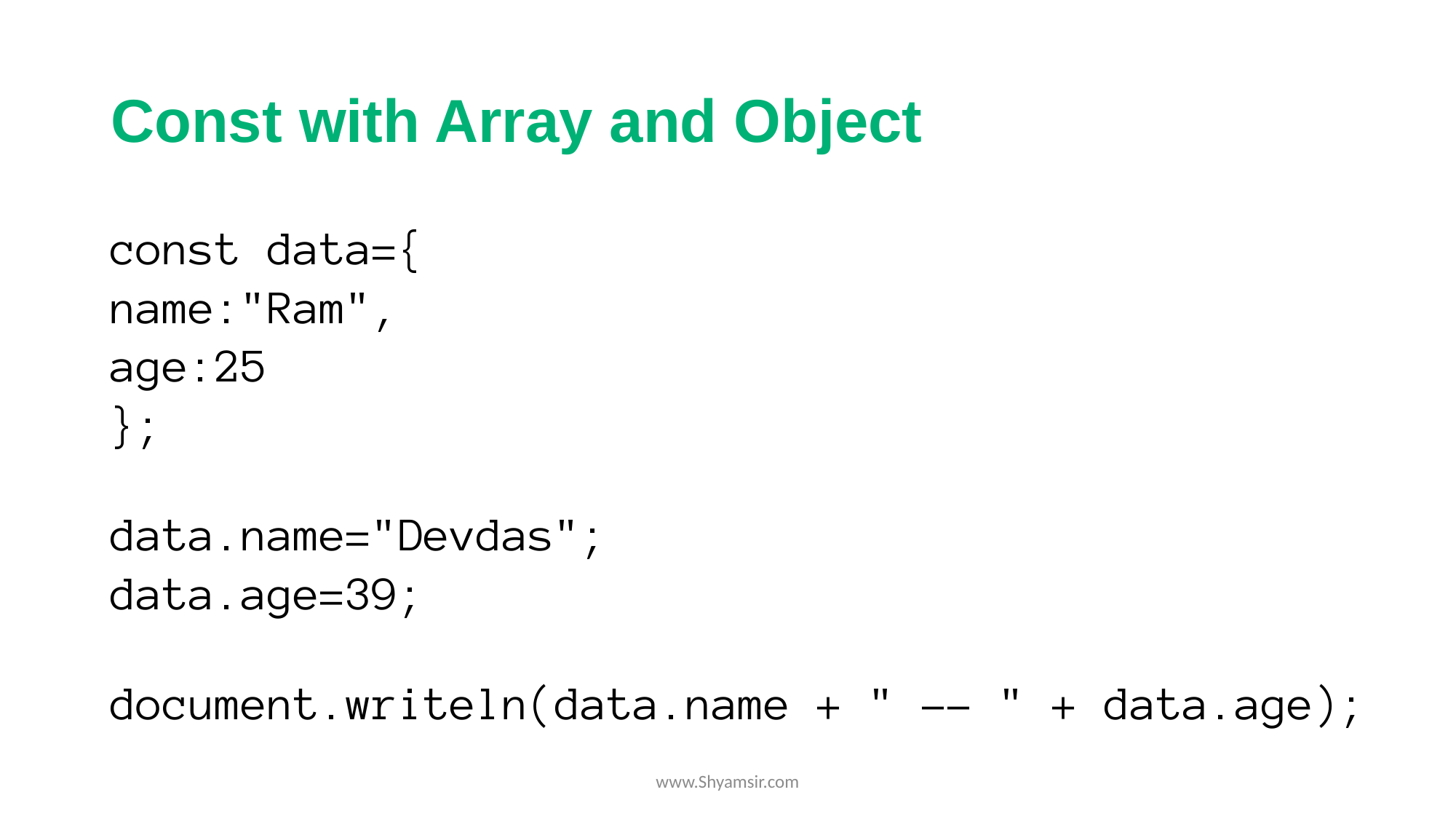

# Const with Array and Object
const data={
name:"Ram",
age:25
};
data.name="Devdas";
data.age=39;
document.writeln(data.name + " -- " + data.age);
www.Shyamsir.com